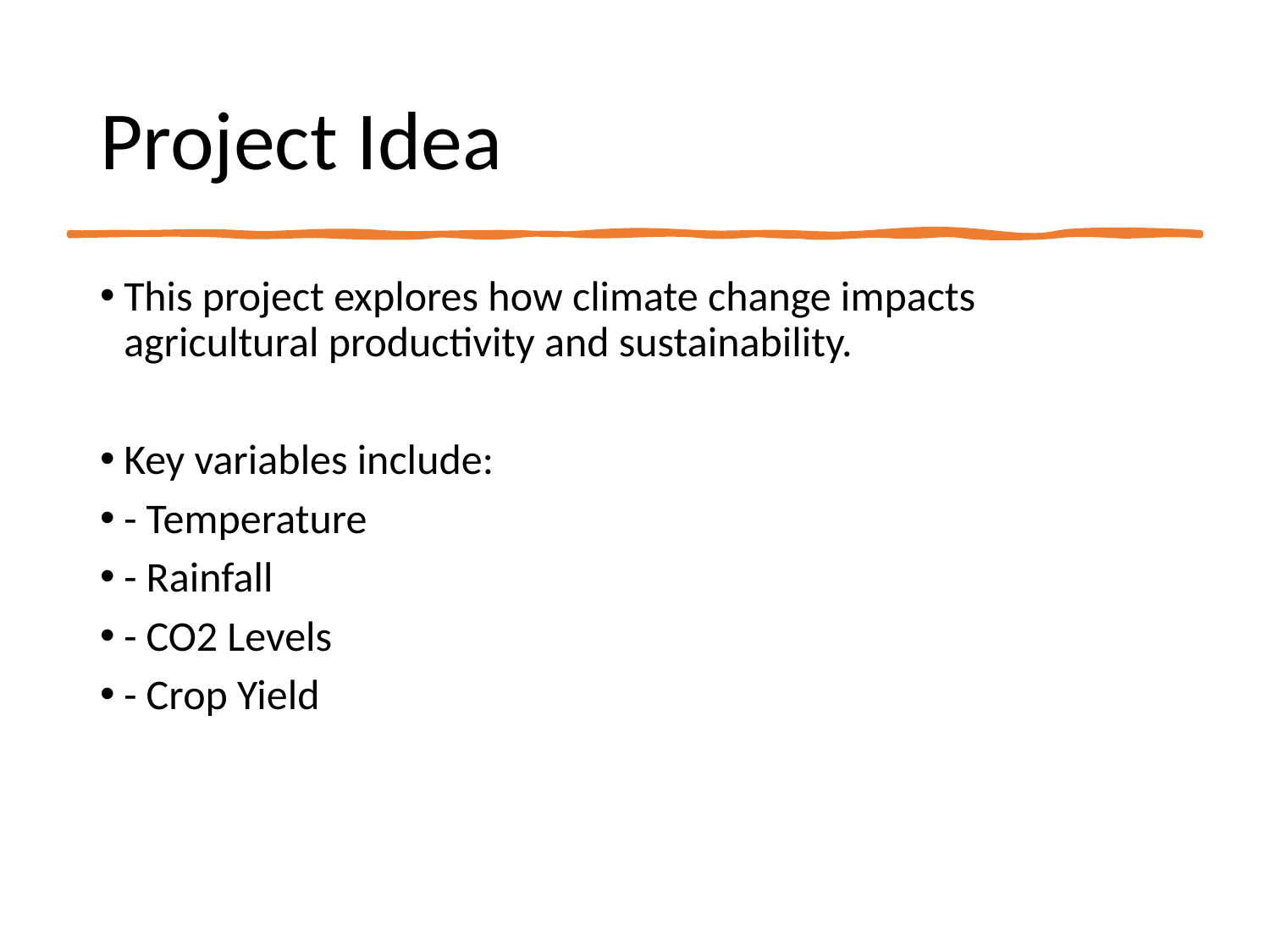

# Project Idea

This project explores how climate change impacts agricultural productivity and sustainability.

Key variables include:
- Temperature
- Rainfall
- CO2 Levels
- Crop Yield